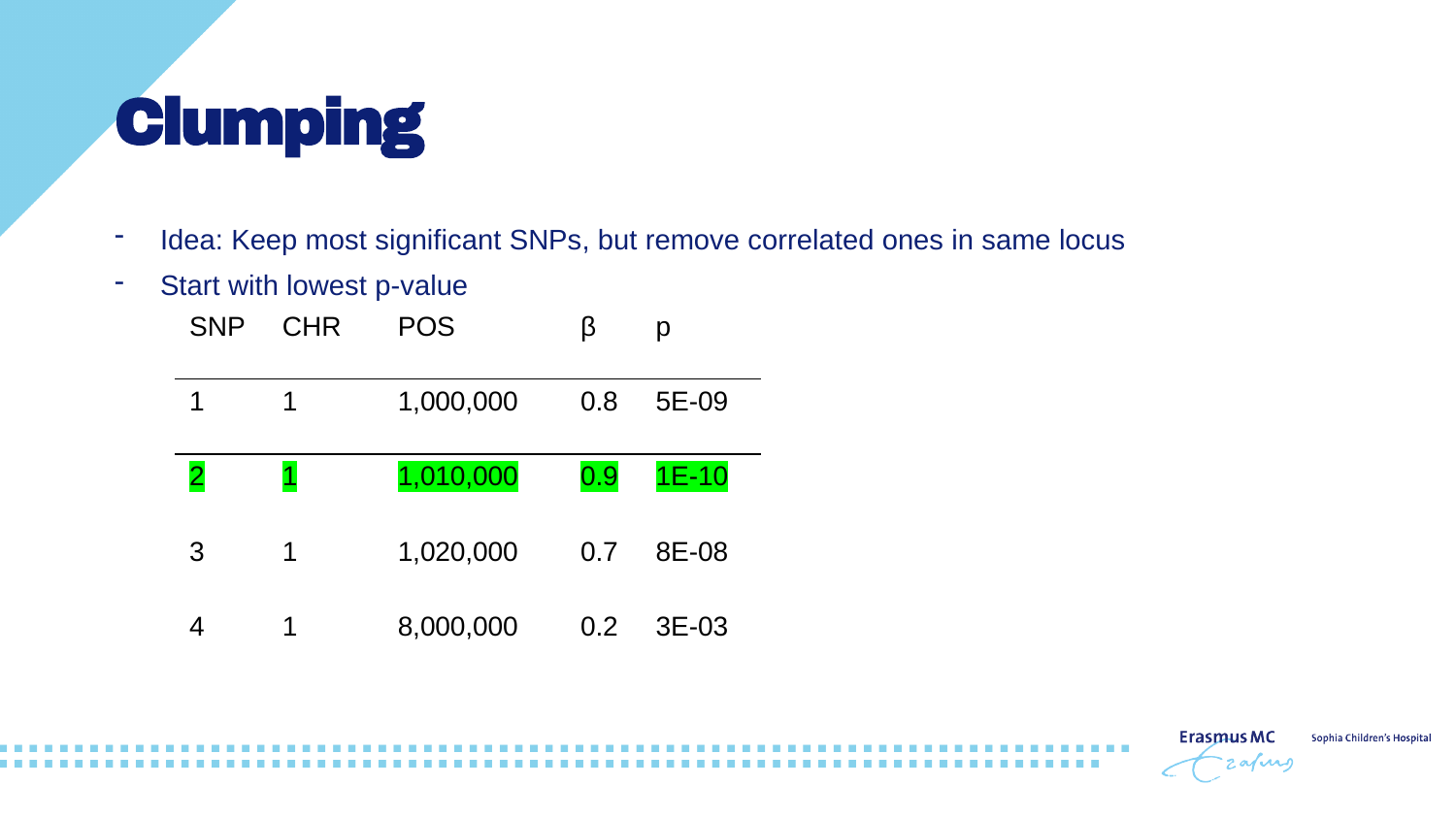

# Clumping
Idea: Keep most significant SNPs, but remove correlated ones in same locus
Start with lowest p-value

| SNP | CHR | POS | β | p |
| --- | --- | --- | --- | --- |
| 1 | 1 | 1,000,000 | 0.8 | 5E-09 |
| 2 | 1 | 1,010,000 | 0.9 | 1E-10 |
| 3 | 1 | 1,020,000 | 0.7 | 8E-08 |
| 4 | 1 | 8,000,000 | 0.2 | 3E-03 |